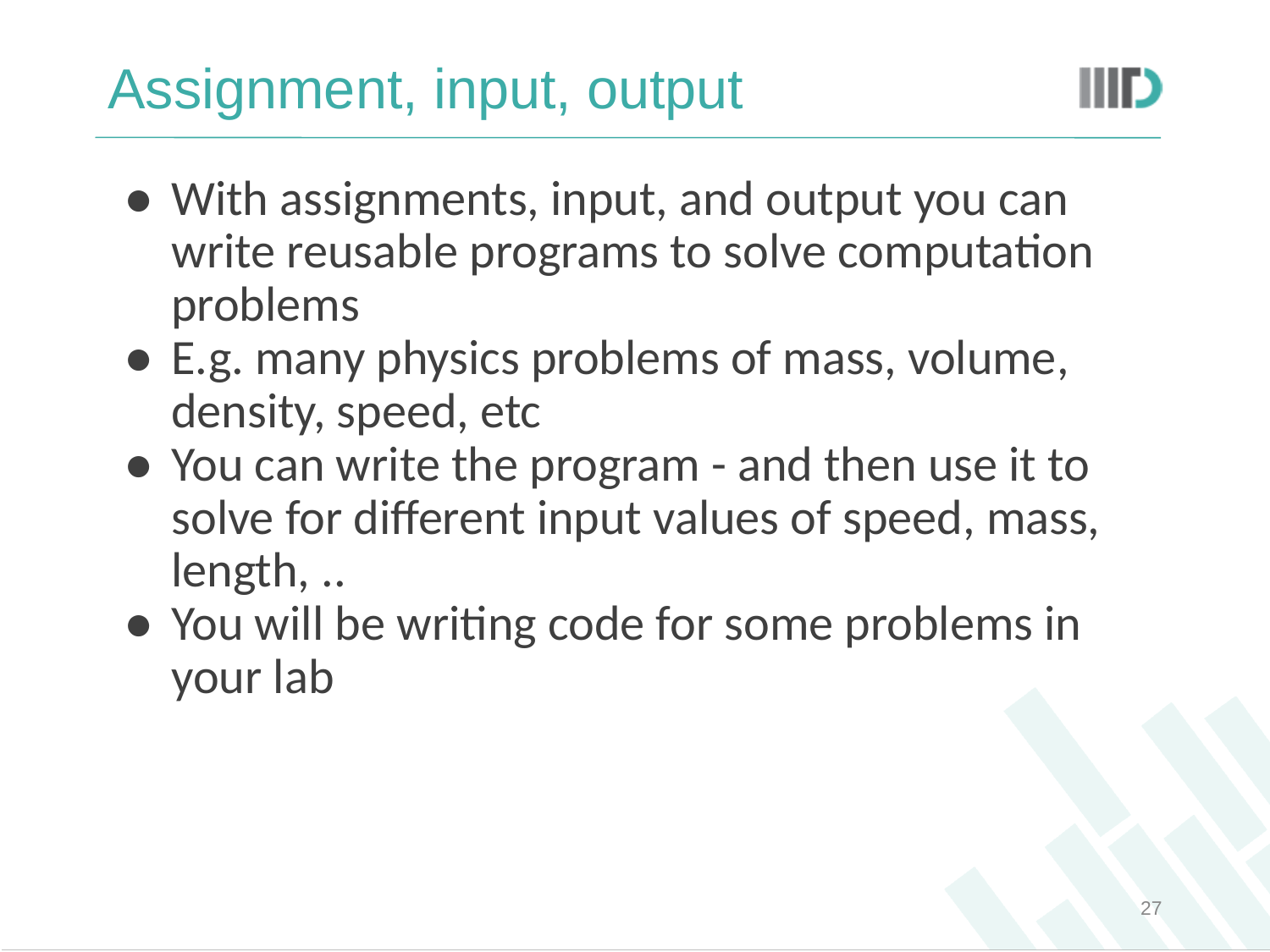

# Assignment, input, output
With assignments, input, and output you can write reusable programs to solve computation problems
E.g. many physics problems of mass, volume, density, speed, etc
You can write the program - and then use it to solve for different input values of speed, mass, length, ..
You will be writing code for some problems in your lab
27